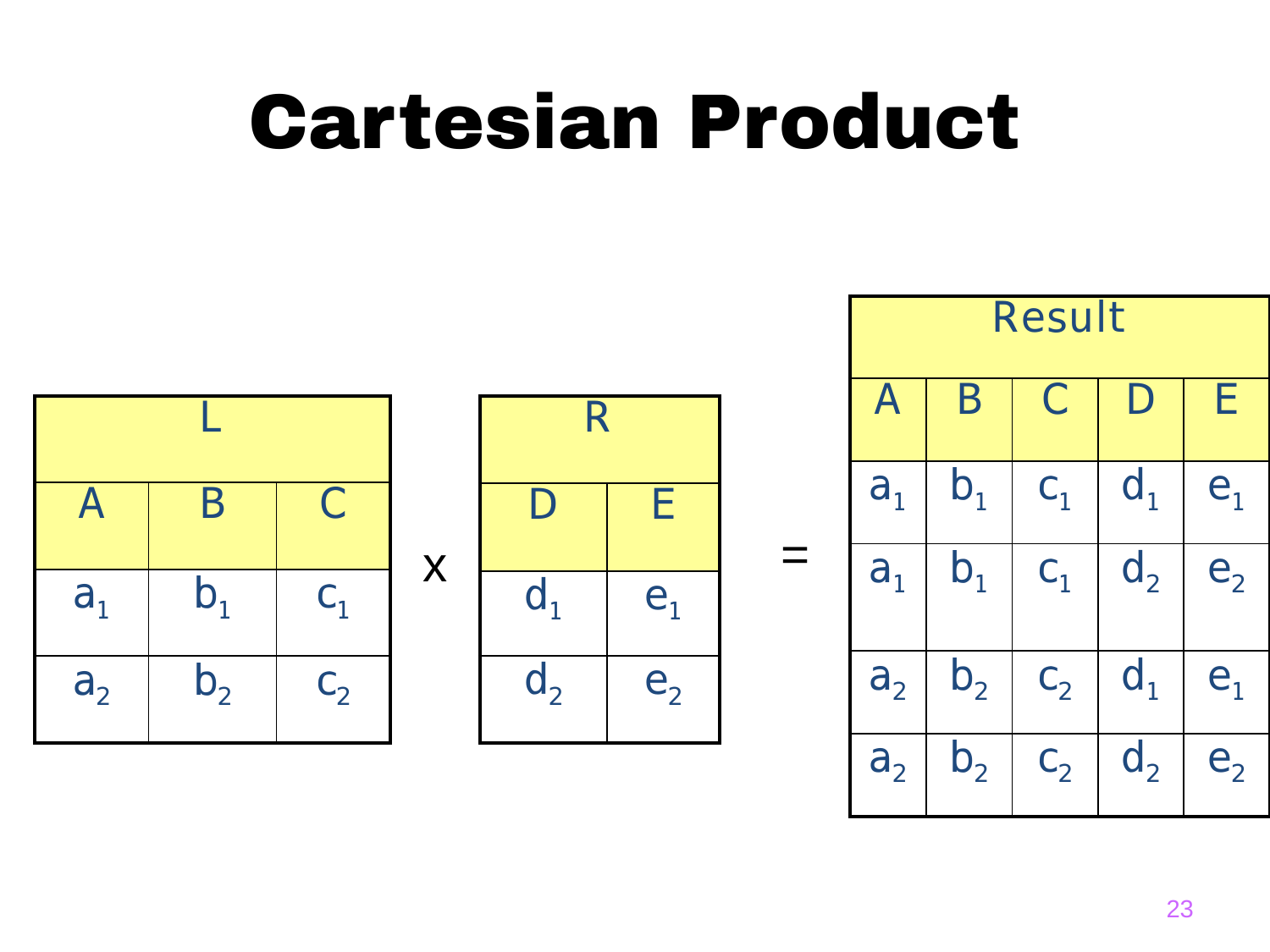

# Cartesian Product
| Result |  |  |  |  |
| --- | --- | --- | --- | --- |
| A | B | C | D | E |
| a1 | b1 | c1 | d1 | e1 |
| a1 | b1 | c1 | d2 | e2 |
| a2 | b2 | c2 | d1 | e1 |
| a2 | b2 | c2 | d2 | e2 |
| L |  |  |
| --- | --- | --- |
| A | B | C |
| a1 | b1 | c1 |
| a2 | b2 | c2 |
| R |  |
| --- | --- |
| D | E |
| d1 | e1 |
| d2 | e2 |
=
x
23